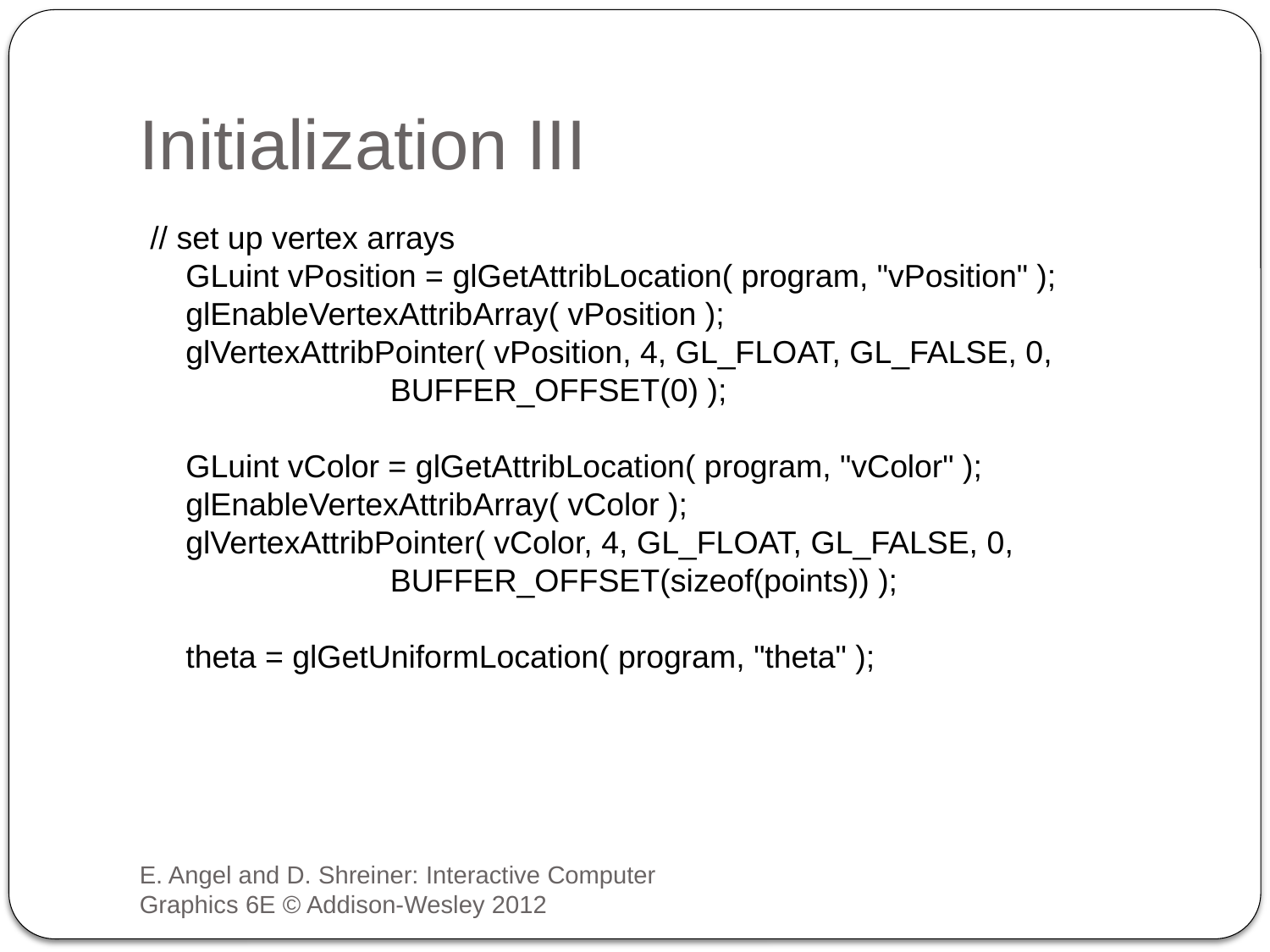

# Initialization III
// set up vertex arrays
    GLuint vPosition = glGetAttribLocation( program, "vPosition" );
    glEnableVertexAttribArray( vPosition );
    glVertexAttribPointer( vPosition, 4, GL_FLOAT, GL_FALSE, 0,
                           BUFFER_OFFSET(0) );

    GLuint vColor = glGetAttribLocation( program, "vColor" );
    glEnableVertexAttribArray( vColor );
    glVertexAttribPointer( vColor, 4, GL_FLOAT, GL_FALSE, 0,
                           BUFFER_OFFSET(sizeof(points)) );

    theta = glGetUniformLocation( program, "theta" );
E. Angel and D. Shreiner: Interactive Computer Graphics 6E © Addison-Wesley 2012